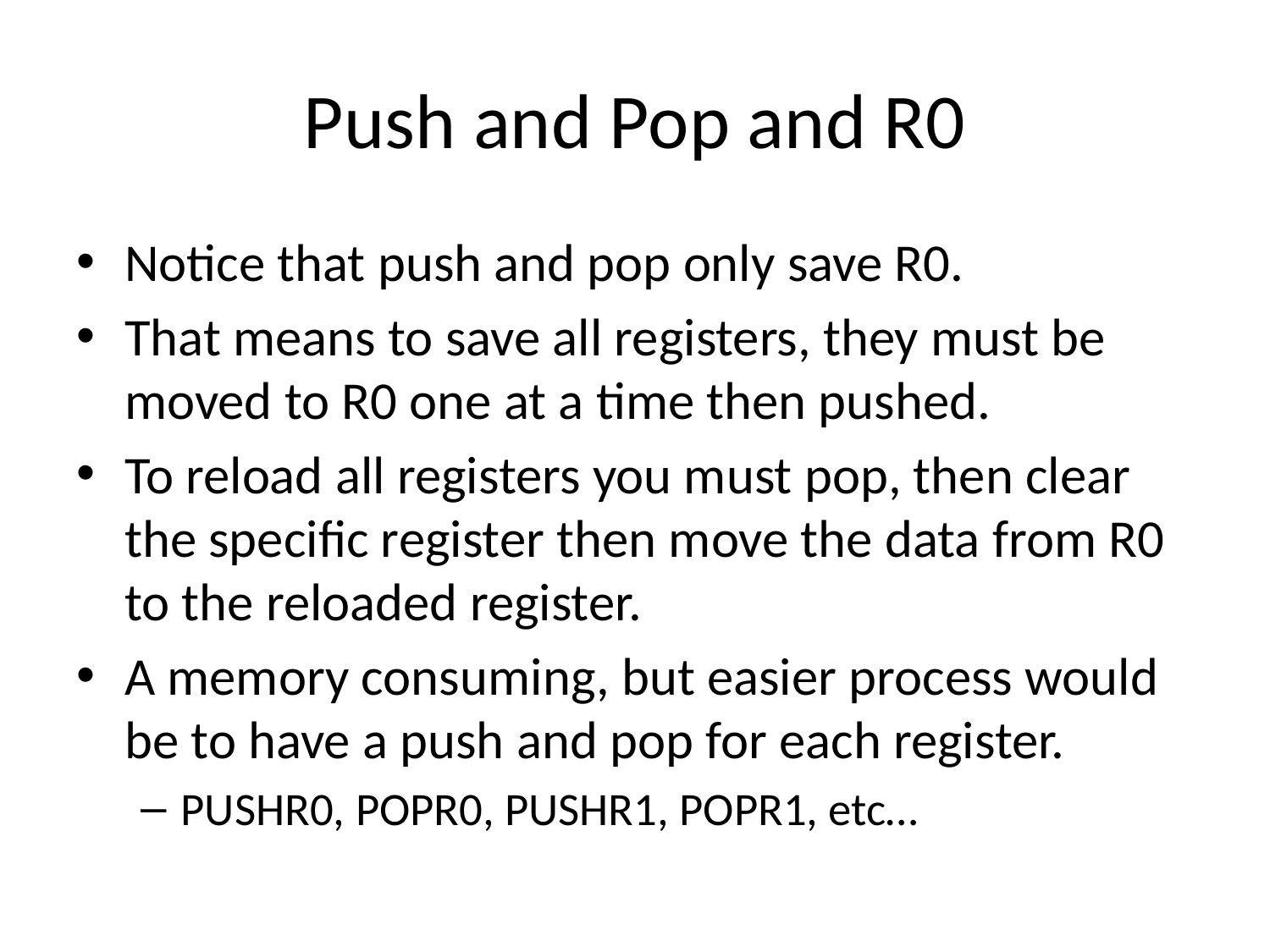

# Push and Pop and R0
Notice that push and pop only save R0.
That means to save all registers, they must be moved to R0 one at a time then pushed.
To reload all registers you must pop, then clear the specific register then move the data from R0 to the reloaded register.
A memory consuming, but easier process would be to have a push and pop for each register.
PUSHR0, POPR0, PUSHR1, POPR1, etc…